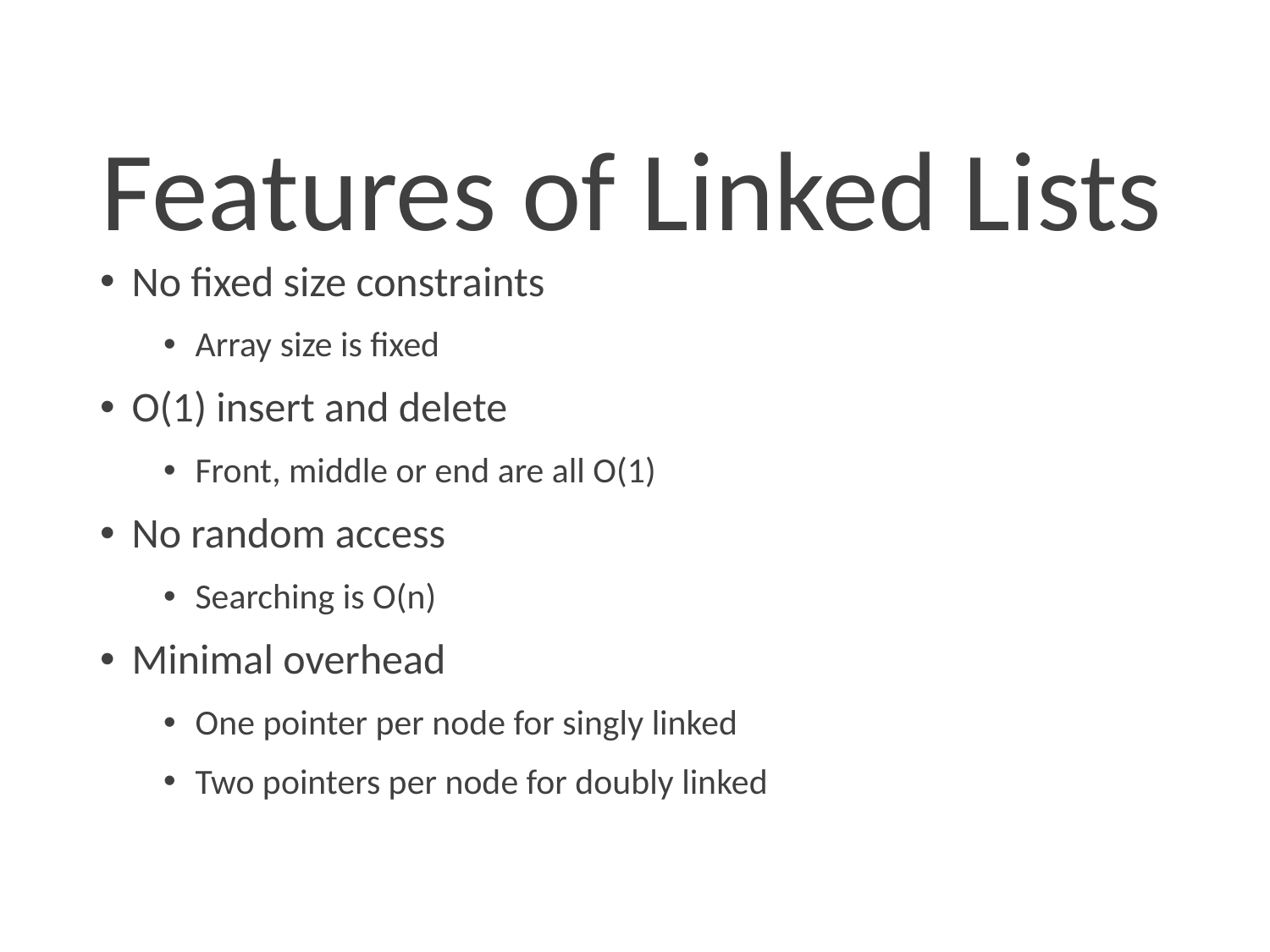

Features of Linked Lists
No fixed size constraints
Array size is fixed
O(1) insert and delete
Front, middle or end are all O(1)
No random access
Searching is O(n)
Minimal overhead
One pointer per node for singly linked
Two pointers per node for doubly linked